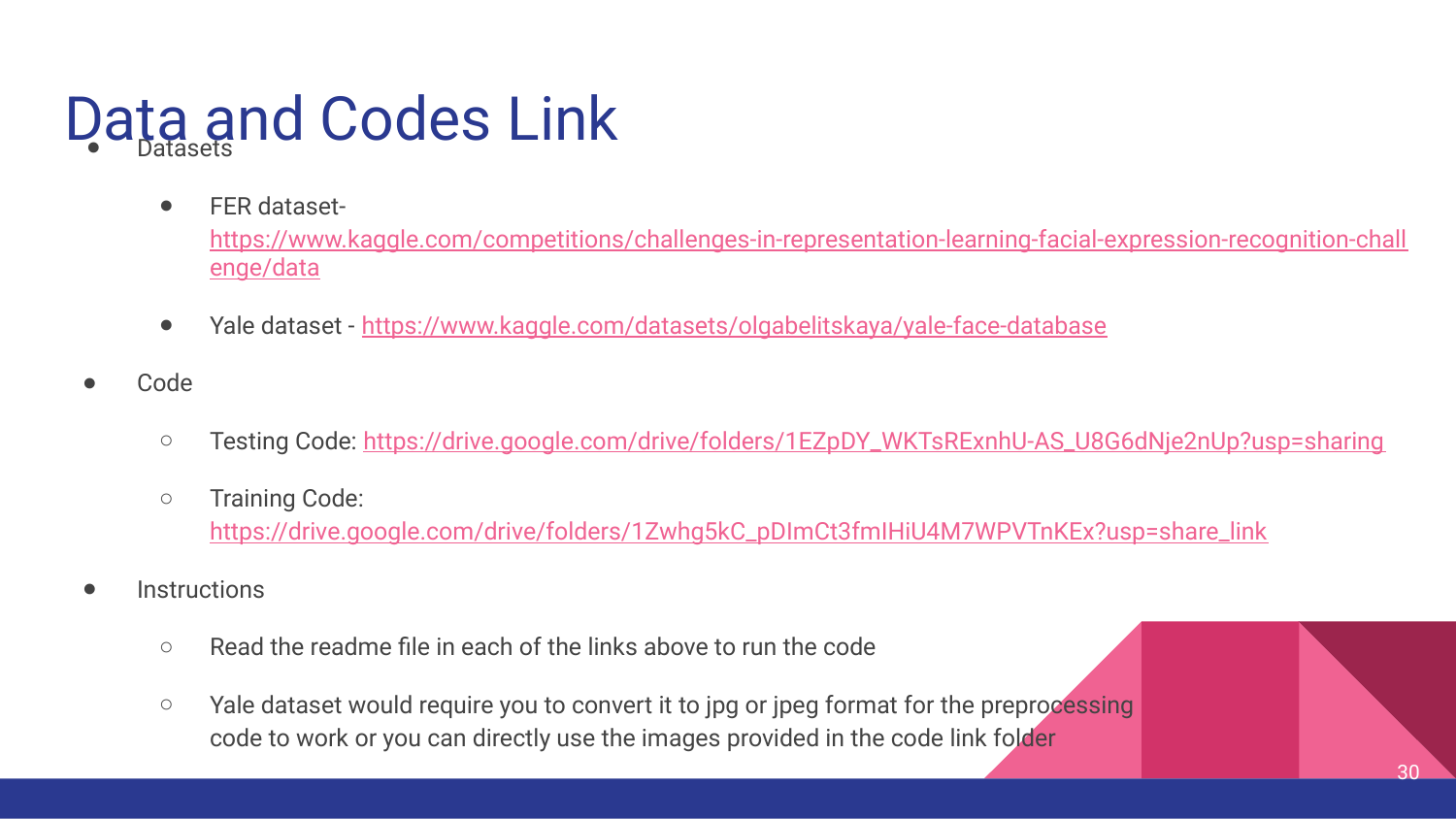

# Data and Codes Link
Datasets
FER dataset- https://www.kaggle.com/competitions/challenges-in-representation-learning-facial-expression-recognition-challenge/data
Yale dataset - https://www.kaggle.com/datasets/olgabelitskaya/yale-face-database
Code
Testing Code: https://drive.google.com/drive/folders/1EZpDY_WKTsRExnhU-AS_U8G6dNje2nUp?usp=sharing
Training Code: https://drive.google.com/drive/folders/1Zwhg5kC_pDImCt3fmIHiU4M7WPVTnKEx?usp=share_link
Instructions
Read the readme file in each of the links above to run the code
Yale dataset would require you to convert it to jpg or jpeg format for the preprocessing
code to work or you can directly use the images provided in the code link folder
30